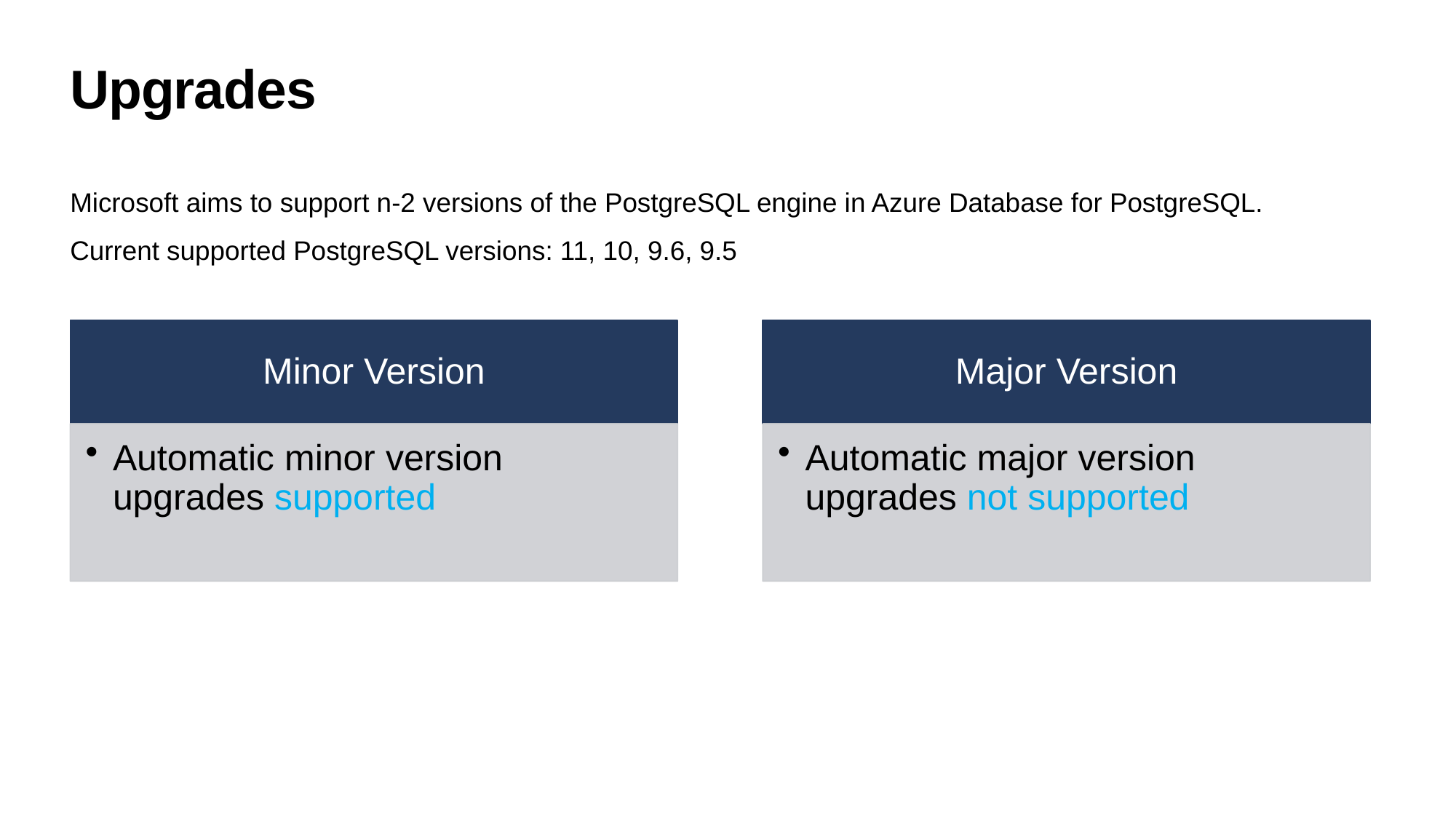

# Upgrades
Microsoft aims to support n-2 versions of the PostgreSQL engine in Azure Database for PostgreSQL.
Current supported PostgreSQL versions: 11, 10, 9.6, 9.5
Minor Version
Automatic minor version upgrades supported
Major Version
Automatic major version upgrades not supported